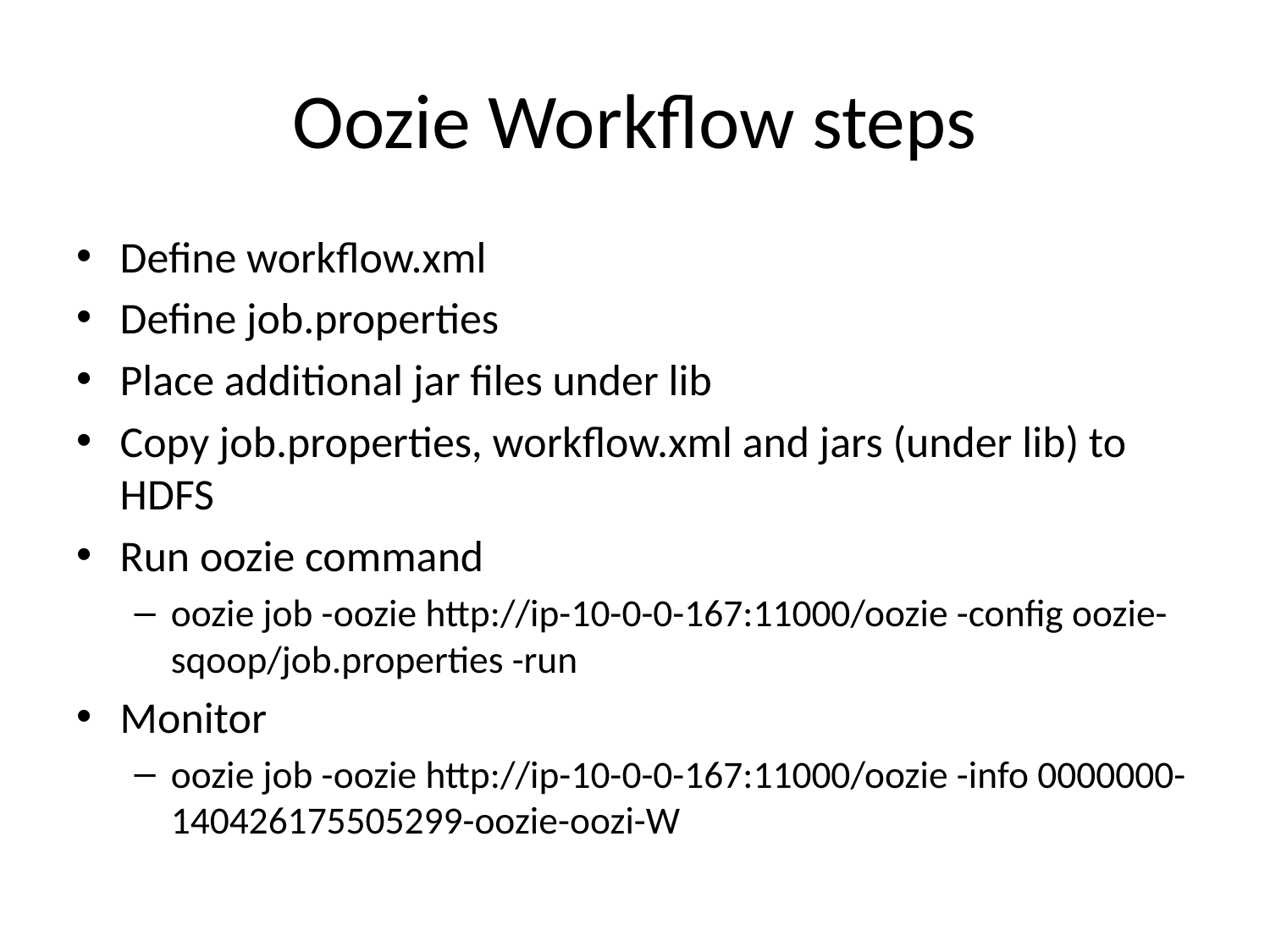

# Oozie Workflow steps
Define workflow.xml
Define job.properties
Place additional jar files under lib
Copy job.properties, workflow.xml and jars (under lib) to HDFS
Run oozie command
oozie job -oozie http://ip-10-0-0-167:11000/oozie -config oozie-sqoop/job.properties -run
Monitor
oozie job -oozie http://ip-10-0-0-167:11000/oozie -info 0000000-140426175505299-oozie-oozi-W